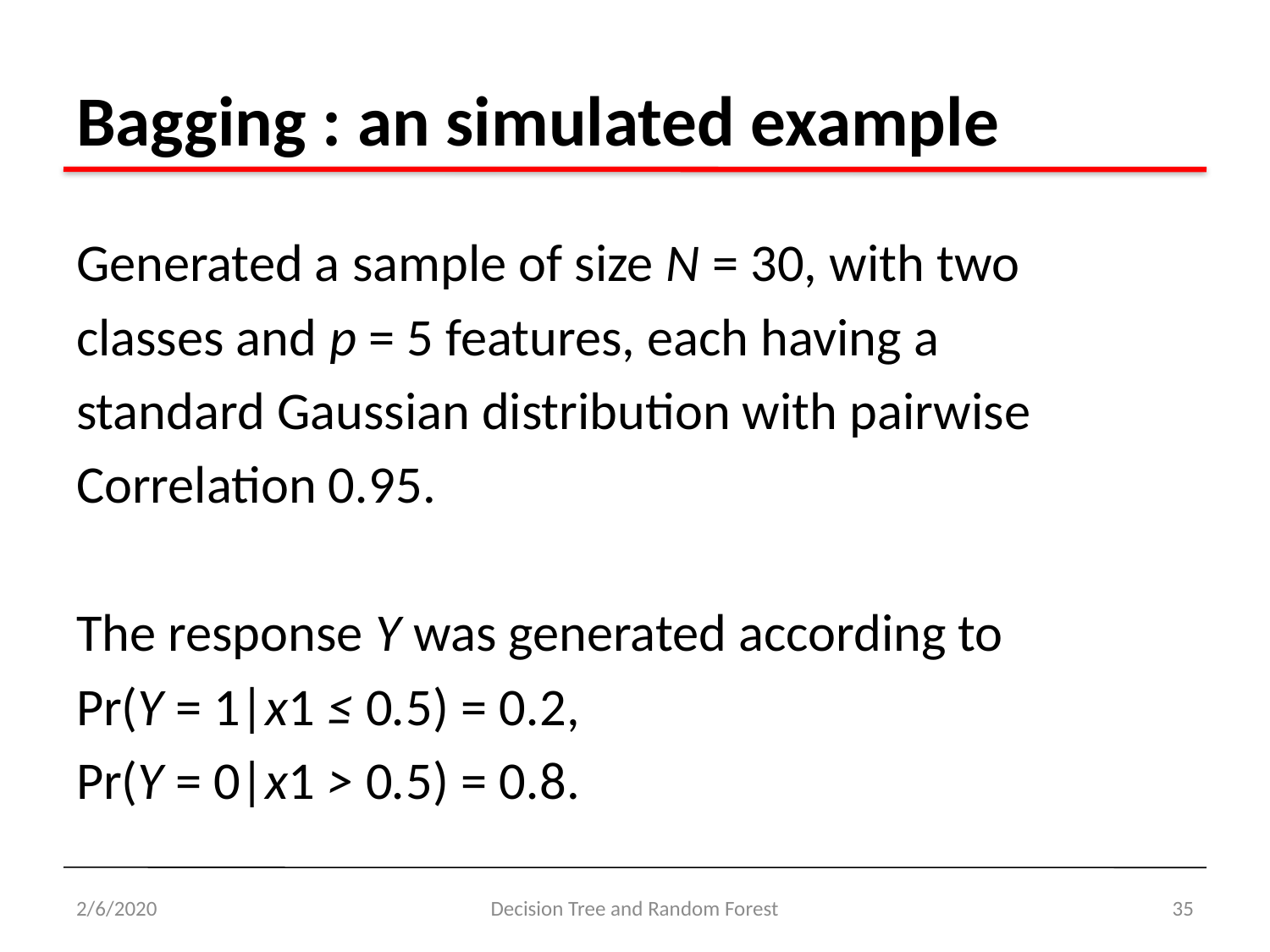

Bagging : an simulated example
Generated a sample of size N = 30, with two
classes and p = 5 features, each having a
standard Gaussian distribution with pairwise
Correlation 0.95.

The response Y was generated according to
Pr(Y = 1|x1 ≤ 0.5) = 0.2,
Pr(Y = 0|x1 > 0.5) = 0.8.
2/6/2020
Decision Tree and Random Forest
35